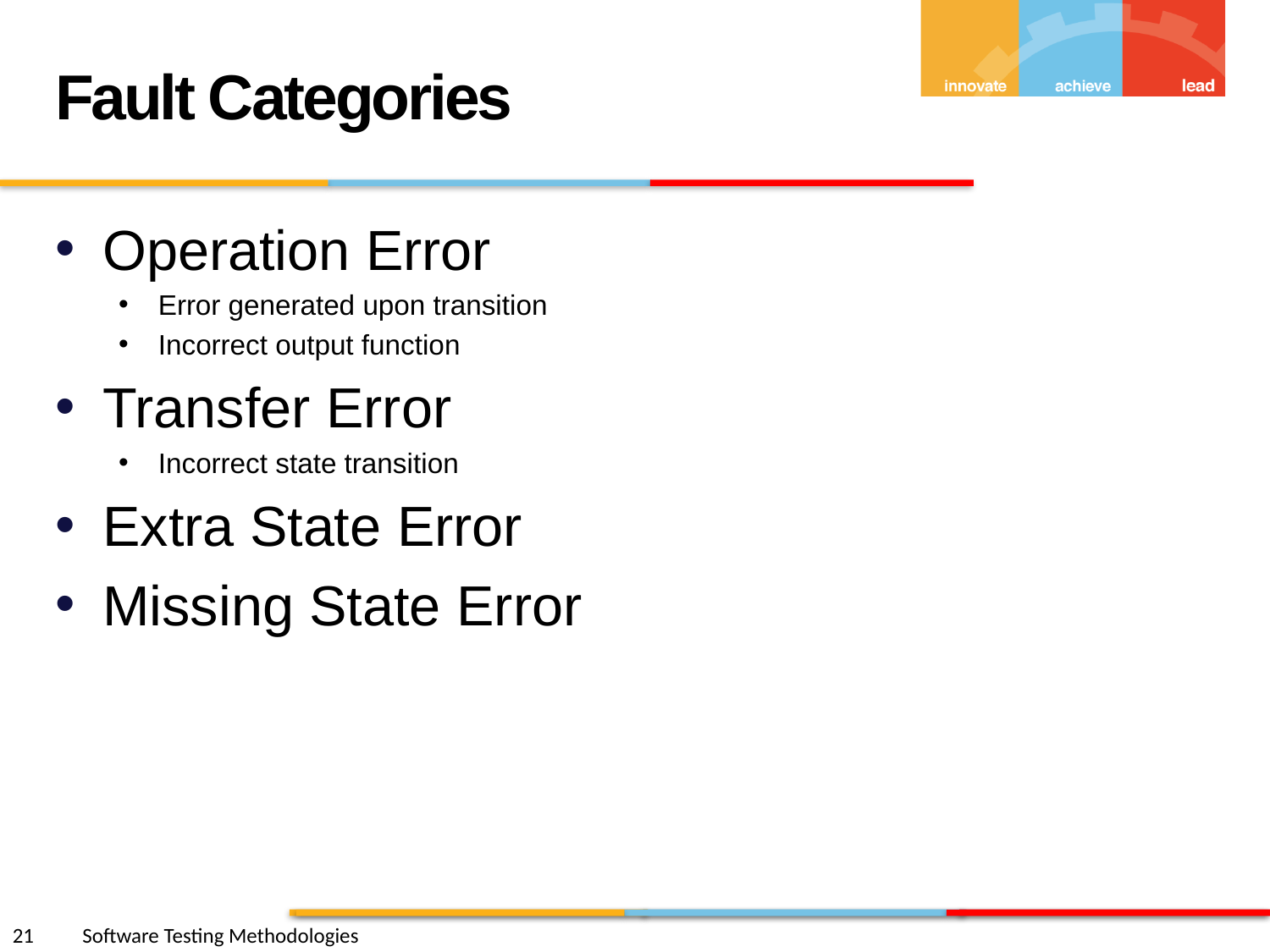

Fault Categories
Operation Error
Error generated upon transition
Incorrect output function
Transfer Error
Incorrect state transition
Extra State Error
Missing State Error